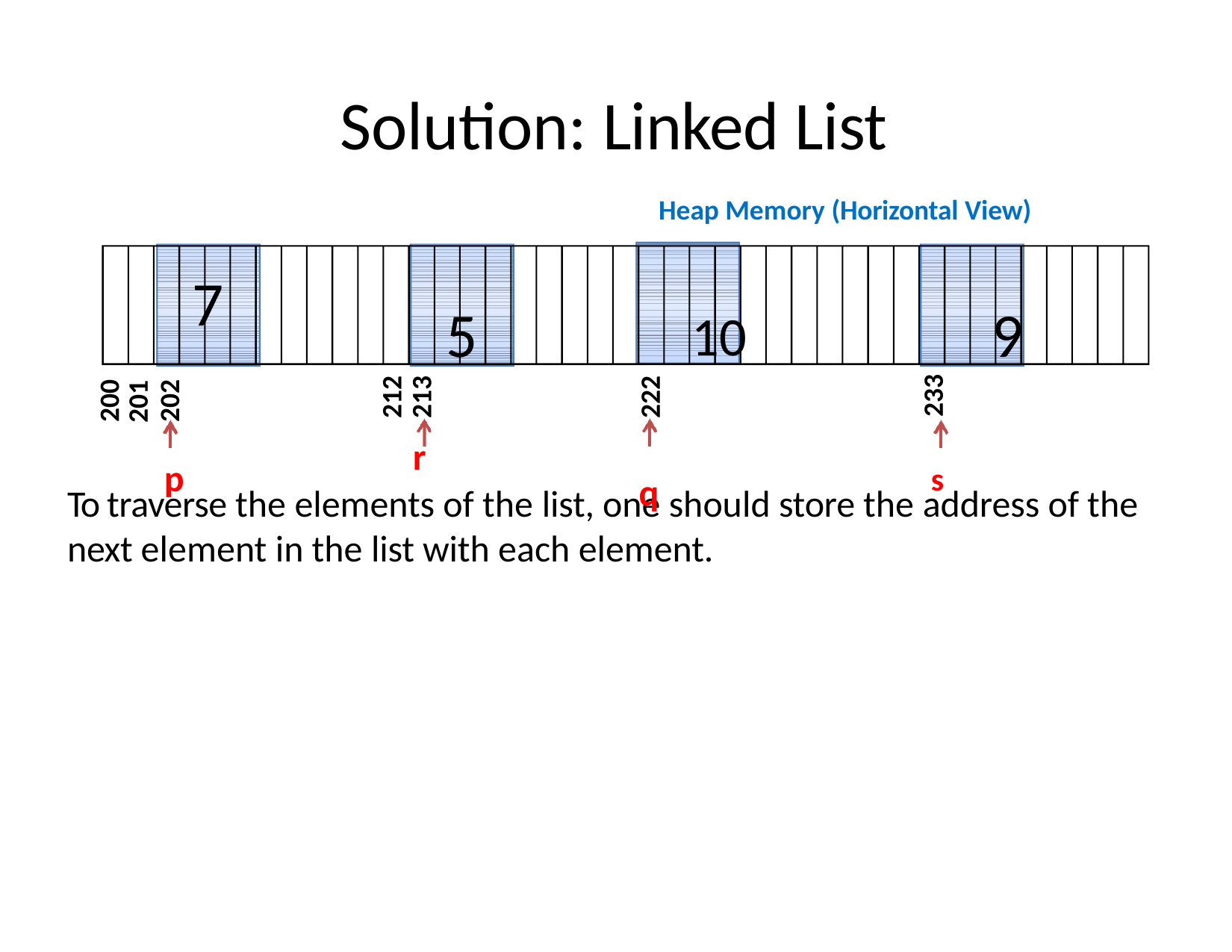

# Solution: Linked List
Heap Memory (Horizontal View)

7
5	10	9

q
233
212
213
222
200
201
202

r
p	s
To traverse the elements of the list, one should store the address of the  next element in the list with each element.